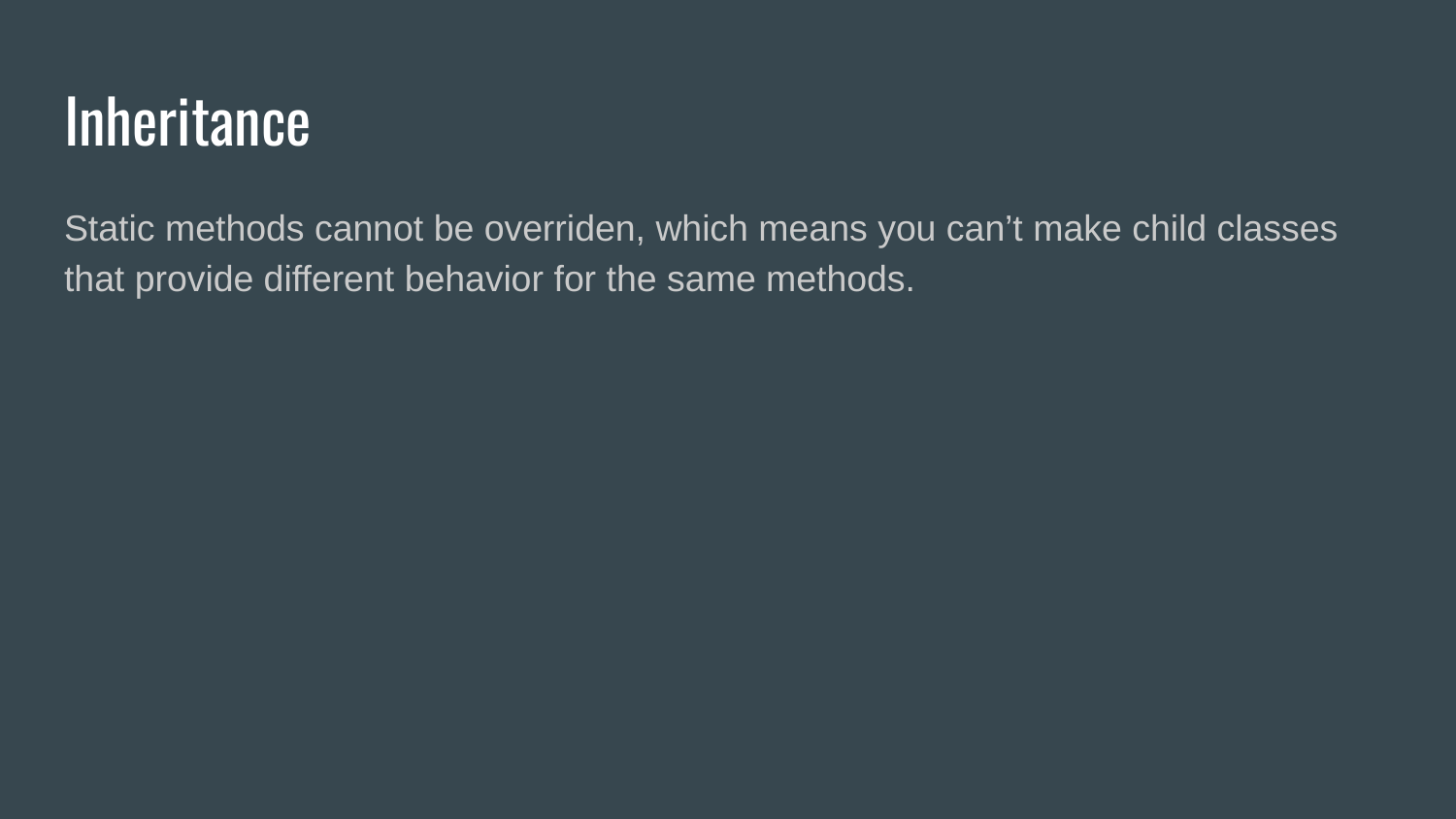

# Inheritance
Static methods cannot be overriden, which means you can’t make child classes that provide different behavior for the same methods.